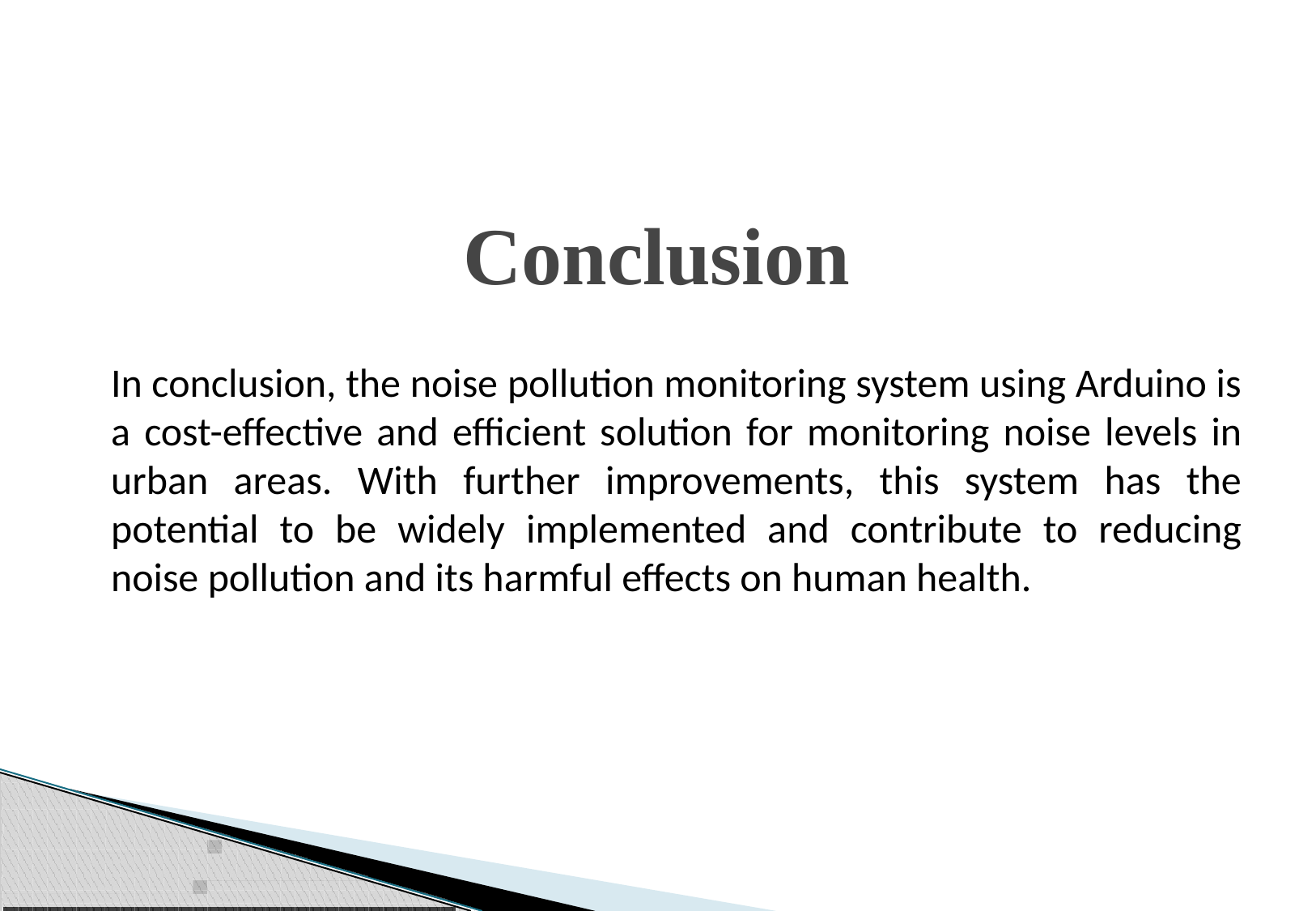

# Conclusion

In conclusion, the noise pollution monitoring system using Arduino is a cost-effective and efficient solution for monitoring noise levels in urban areas. With further improvements, this system has the potential to be widely implemented and contribute to reducing noise pollution and its harmful effects on human health.